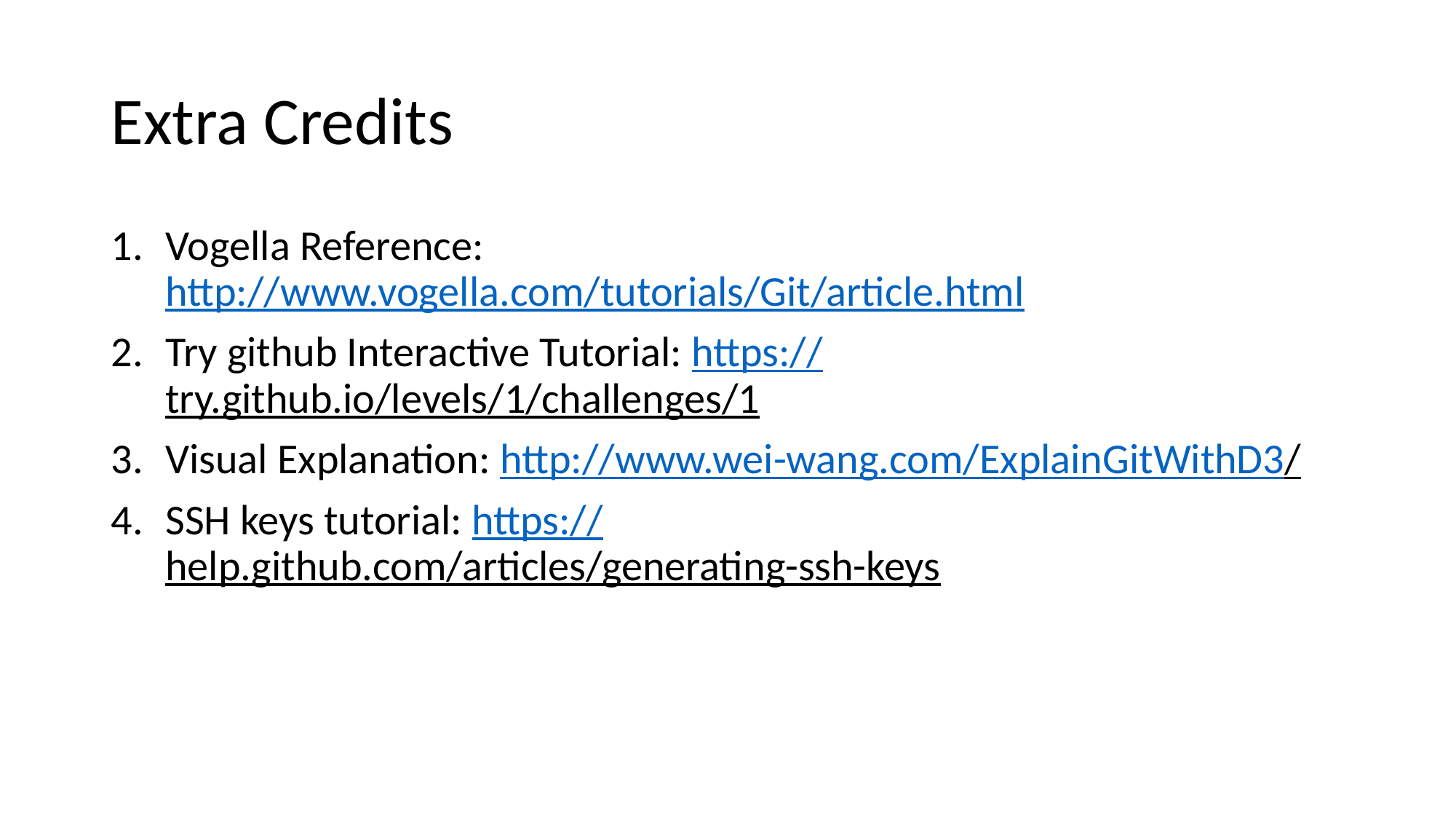

# Extra Credits
Vogella Reference: http://www.vogella.com/tutorials/Git/article.html
Try github Interactive Tutorial: https://try.github.io/levels/1/challenges/1
Visual Explanation: http://www.wei-wang.com/ExplainGitWithD3/
SSH keys tutorial: https://help.github.com/articles/generating-ssh-keys